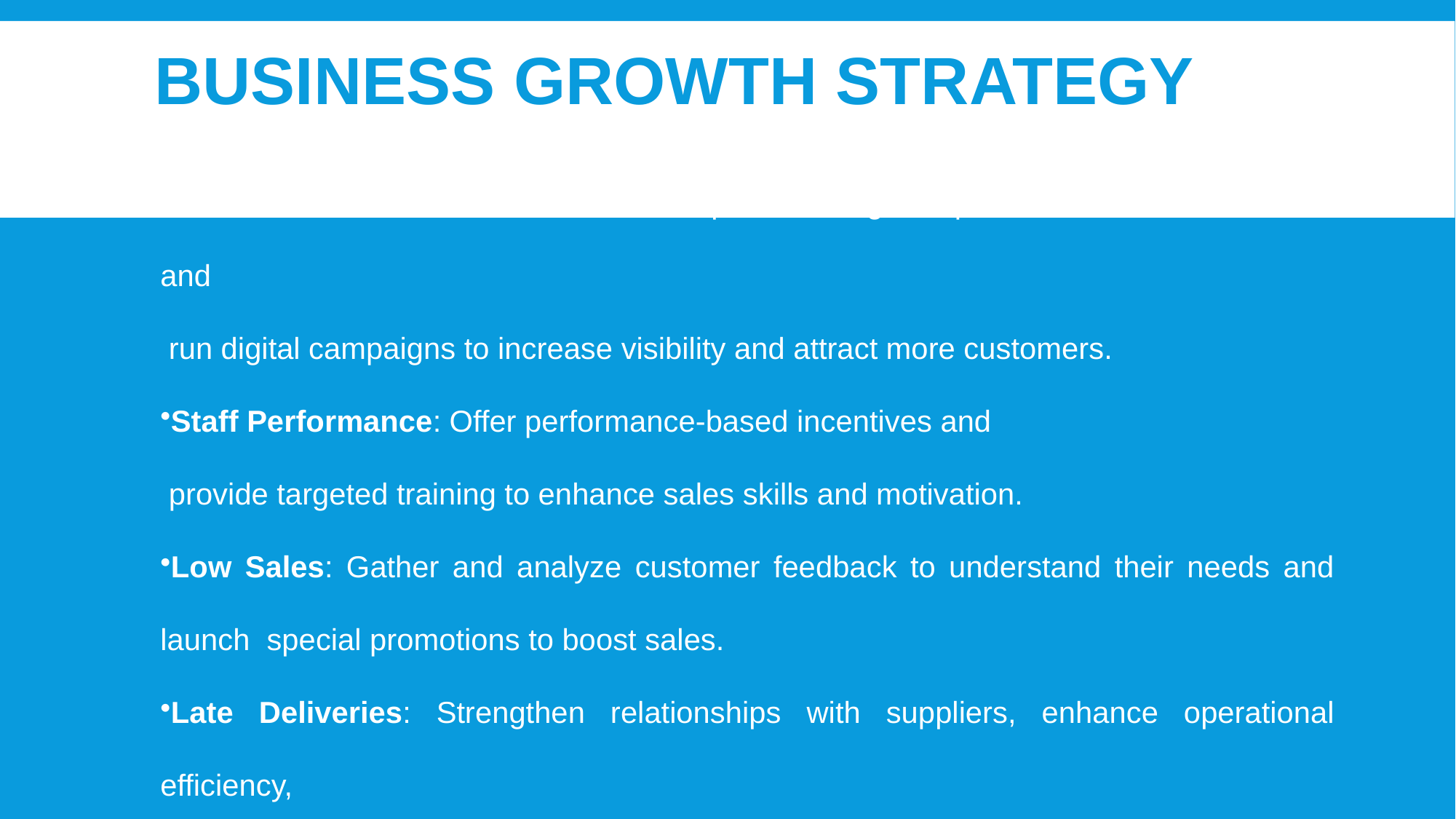

# Business Growth Strategy
Low-Traffic and Low-Sales Areas: Implement targeted promotions, offer discounts, and
 run digital campaigns to increase visibility and attract more customers.
Staff Performance: Offer performance-based incentives and
 provide targeted training to enhance sales skills and motivation.
Low Sales: Gather and analyze customer feedback to understand their needs and launch  special promotions to boost sales.
Late Deliveries: Strengthen relationships with suppliers, enhance operational efficiency,
 and optimize logistics processes to improve delivery times.